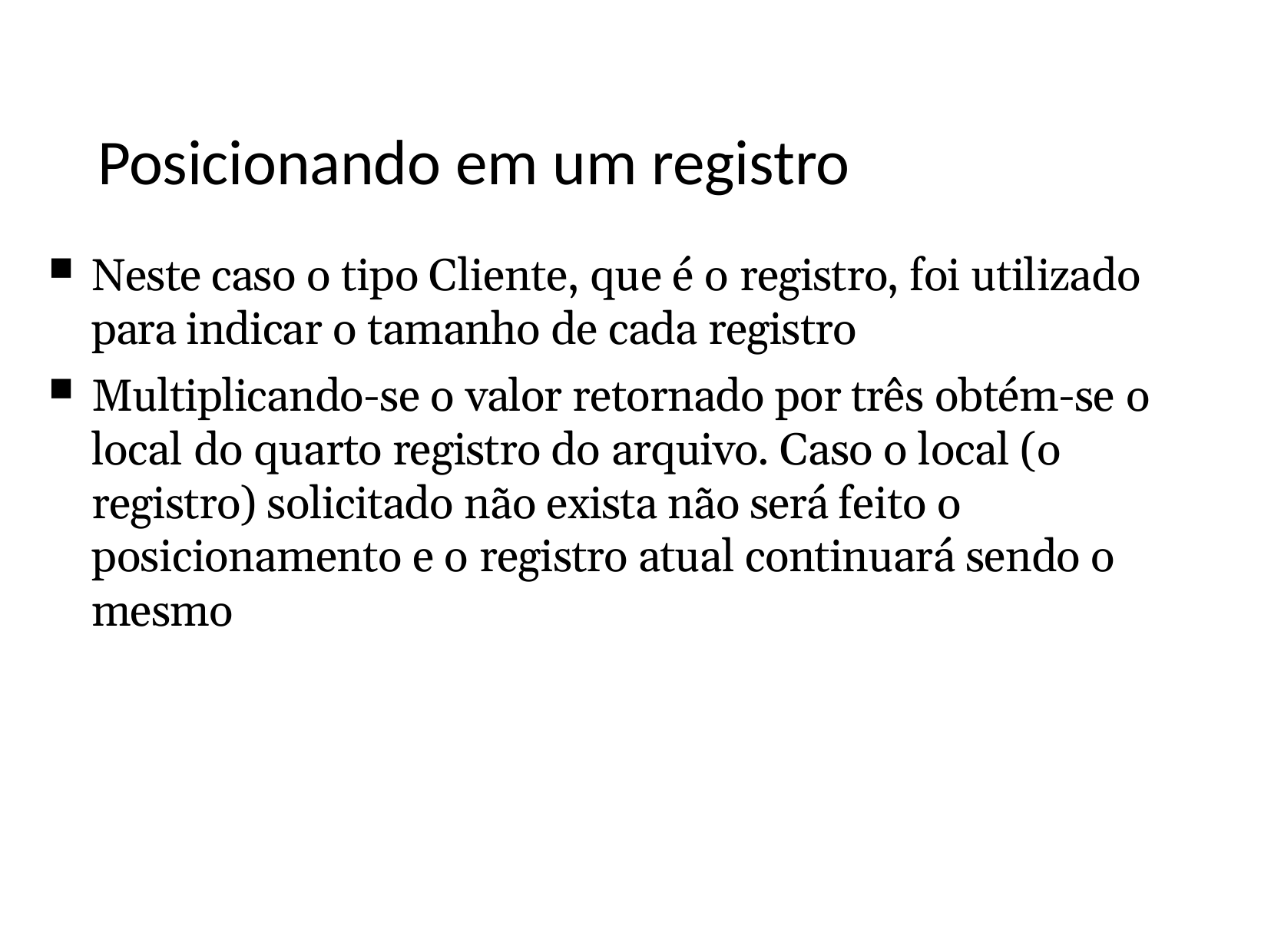

Posicionando em um registro
Neste caso o tipo Cliente, que é o registro, foi utilizado  para indicar o tamanho de cada registro
Multiplicando-se o valor retornado por três obtém-se o  local do quarto registro do arquivo. Caso o local (o  registro) solicitado não exista não será feito o  posicionamento e o registro atual continuará sendo o  mesmo